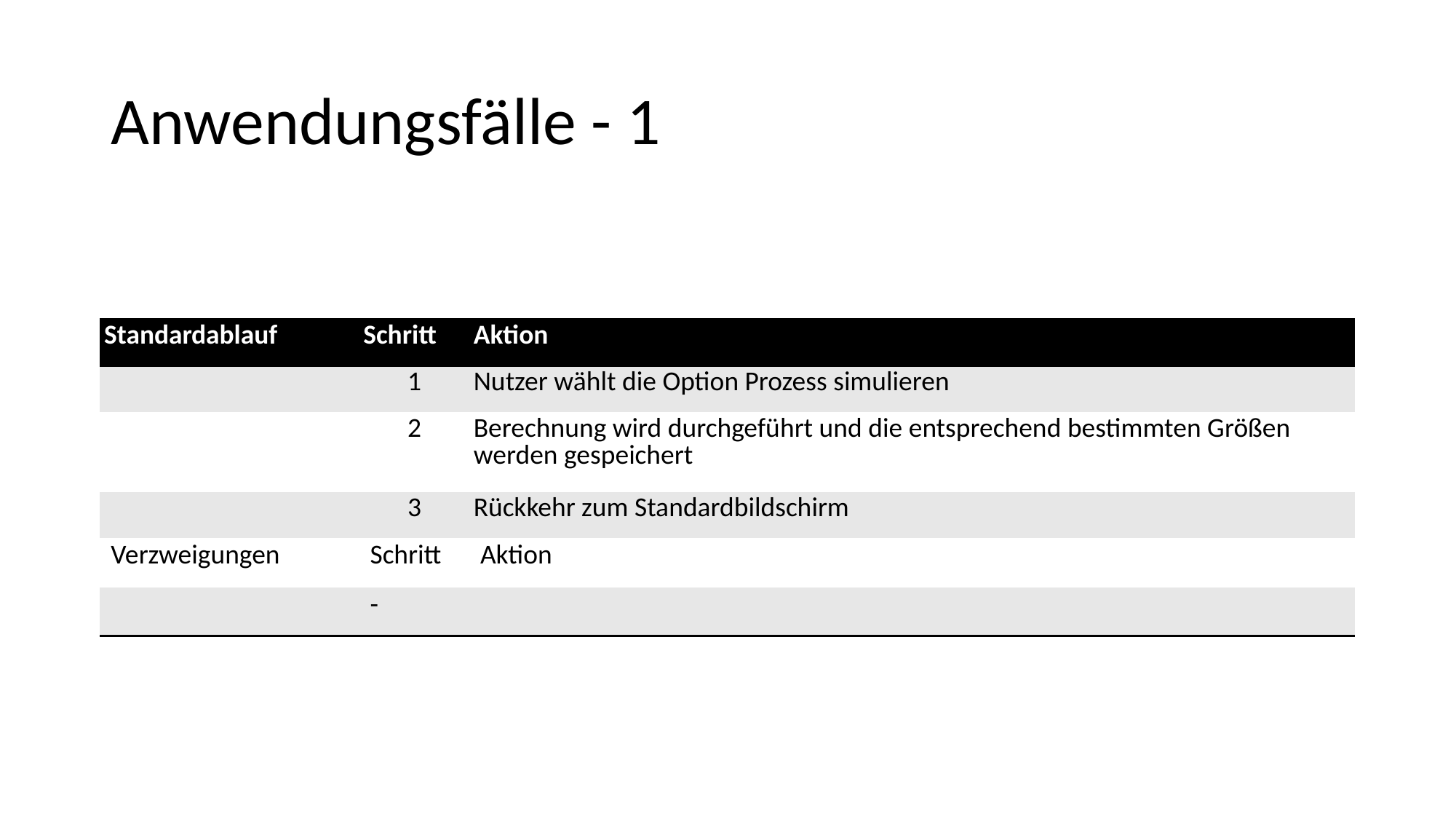

# Anwendungsfälle - 1
| Standardablauf | Schritt | Aktion |
| --- | --- | --- |
|  | 1 | Nutzer wählt die Option Prozess simulieren |
|  | 2 | Berechnung wird durchgeführt und die entsprechend bestimmten Größen werden gespeichert |
|  | 3 | Rückkehr zum Standardbildschirm |
| Verzweigungen | Schritt | Aktion |
|  | - |  |